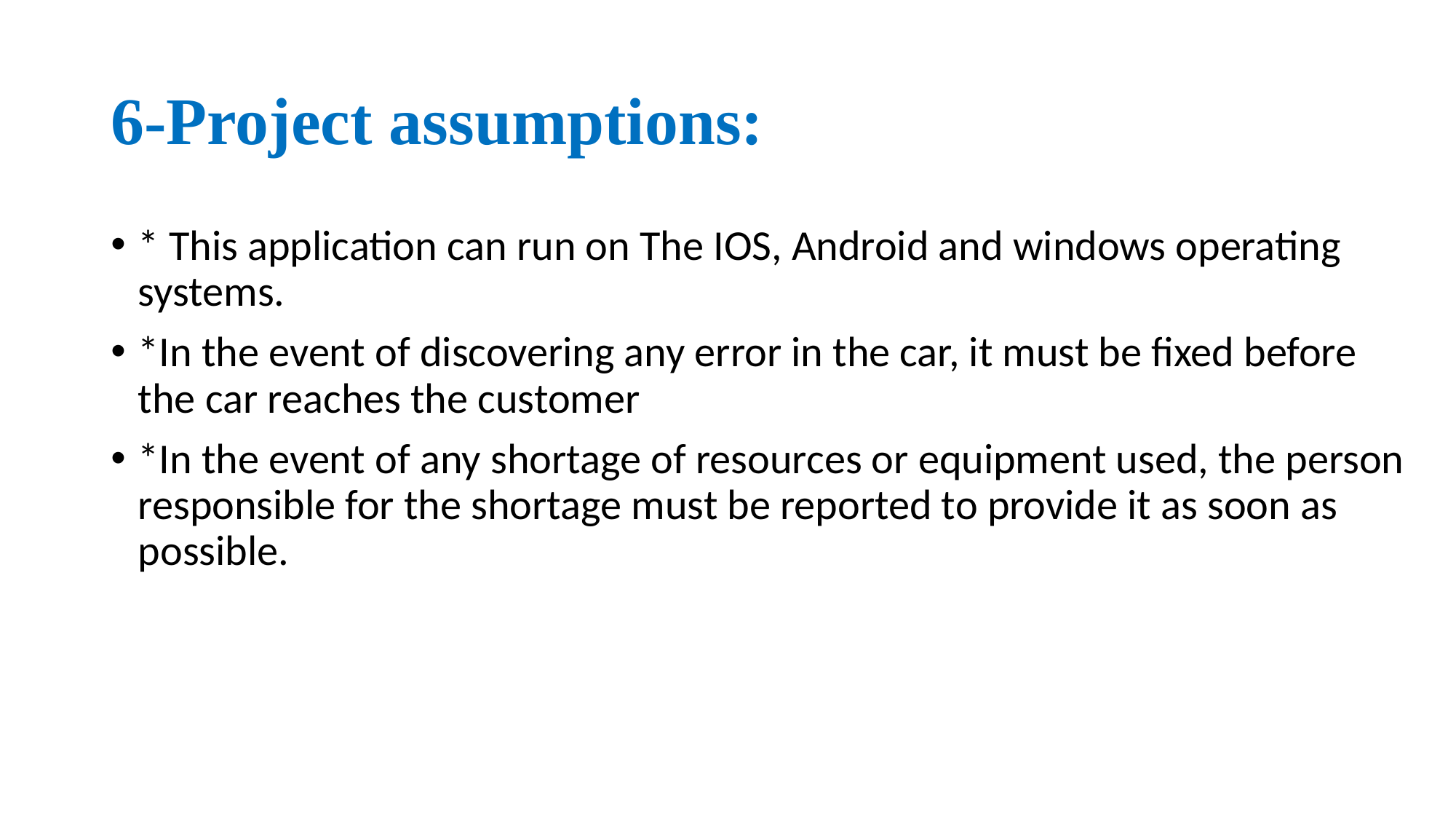

# 6-Project assumptions:
* This application can run on The IOS, Android and windows operating systems.
*In the event of discovering any error in the car, it must be fixed before the car reaches the customer
*In the event of any shortage of resources or equipment used, the person responsible for the shortage must be reported to provide it as soon as possible.